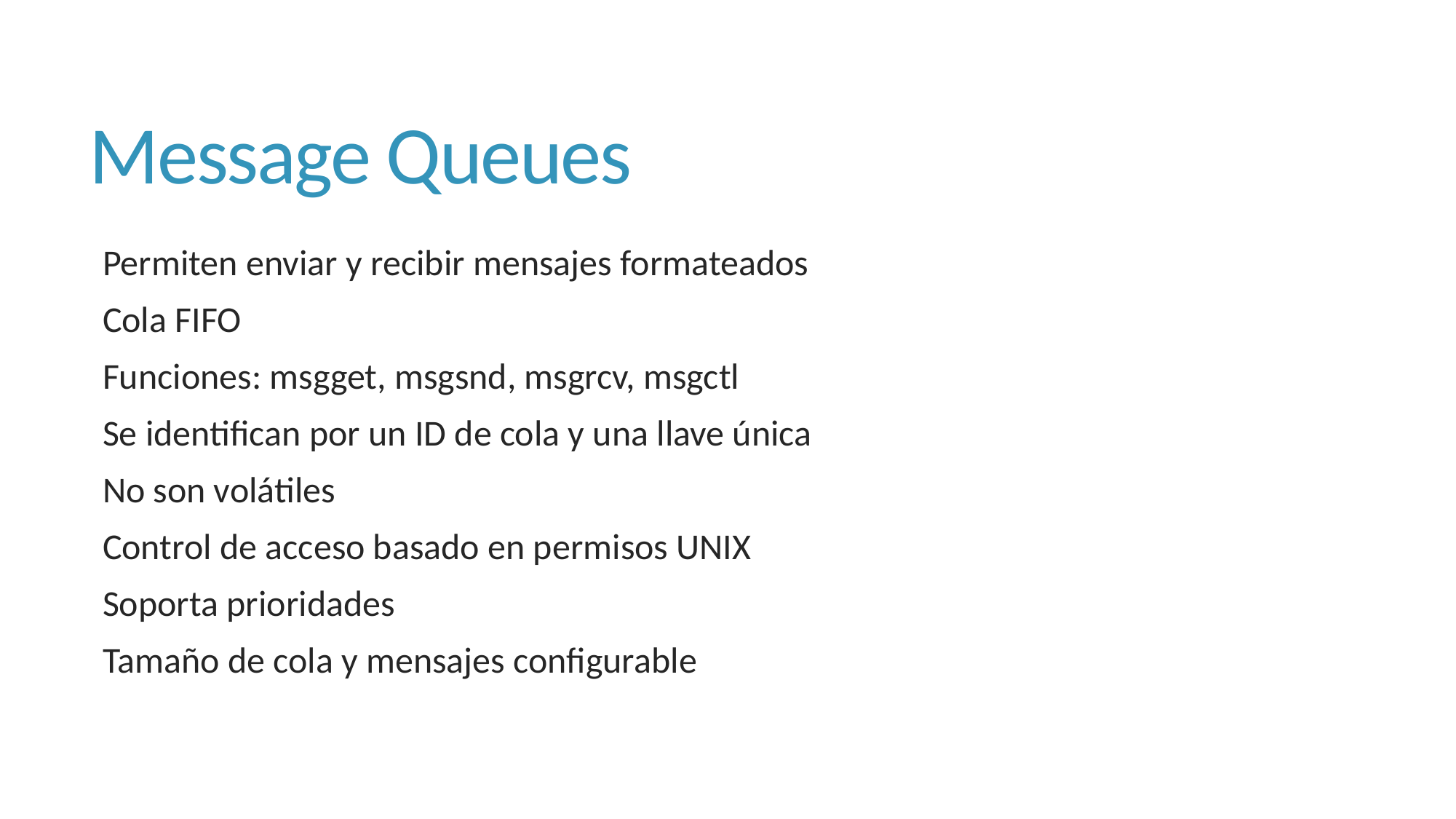

# Message Queues
Permiten enviar y recibir mensajes formateados
Cola FIFO
Funciones: msgget, msgsnd, msgrcv, msgctl
Se identifican por un ID de cola y una llave única
No son volátiles
Control de acceso basado en permisos UNIX
Soporta prioridades
Tamaño de cola y mensajes configurable